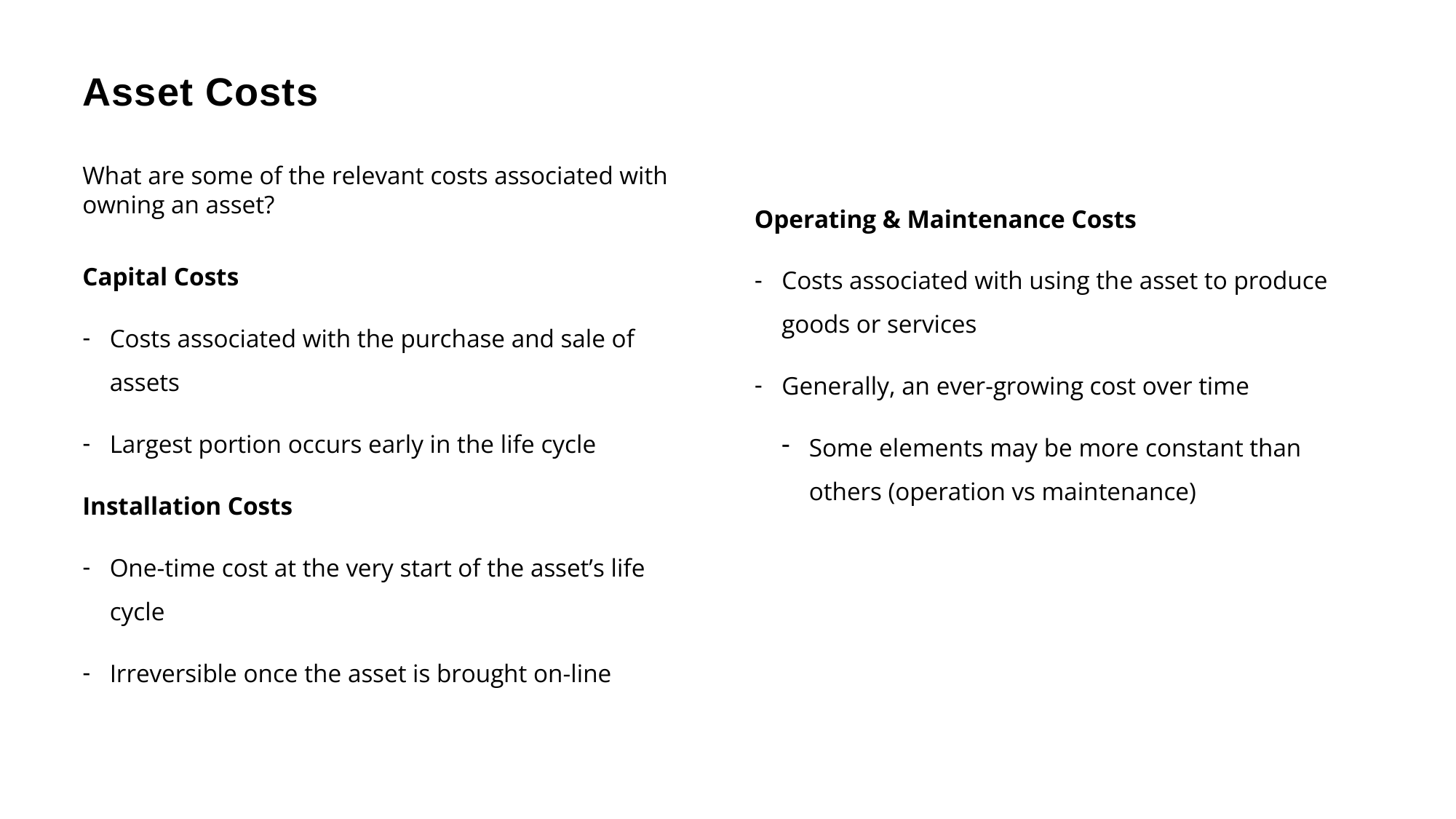

# Asset Costs
What are some of the relevant costs associated with owning an asset?

Capital Costs
Costs associated with the purchase and sale of assets
Largest portion occurs early in the life cycle
Installation Costs
One-time cost at the very start of the asset’s life cycle
Irreversible once the asset is brought on-line

Operating & Maintenance Costs
Costs associated with using the asset to produce goods or services
Generally, an ever-growing cost over time
Some elements may be more constant than others (operation vs maintenance)